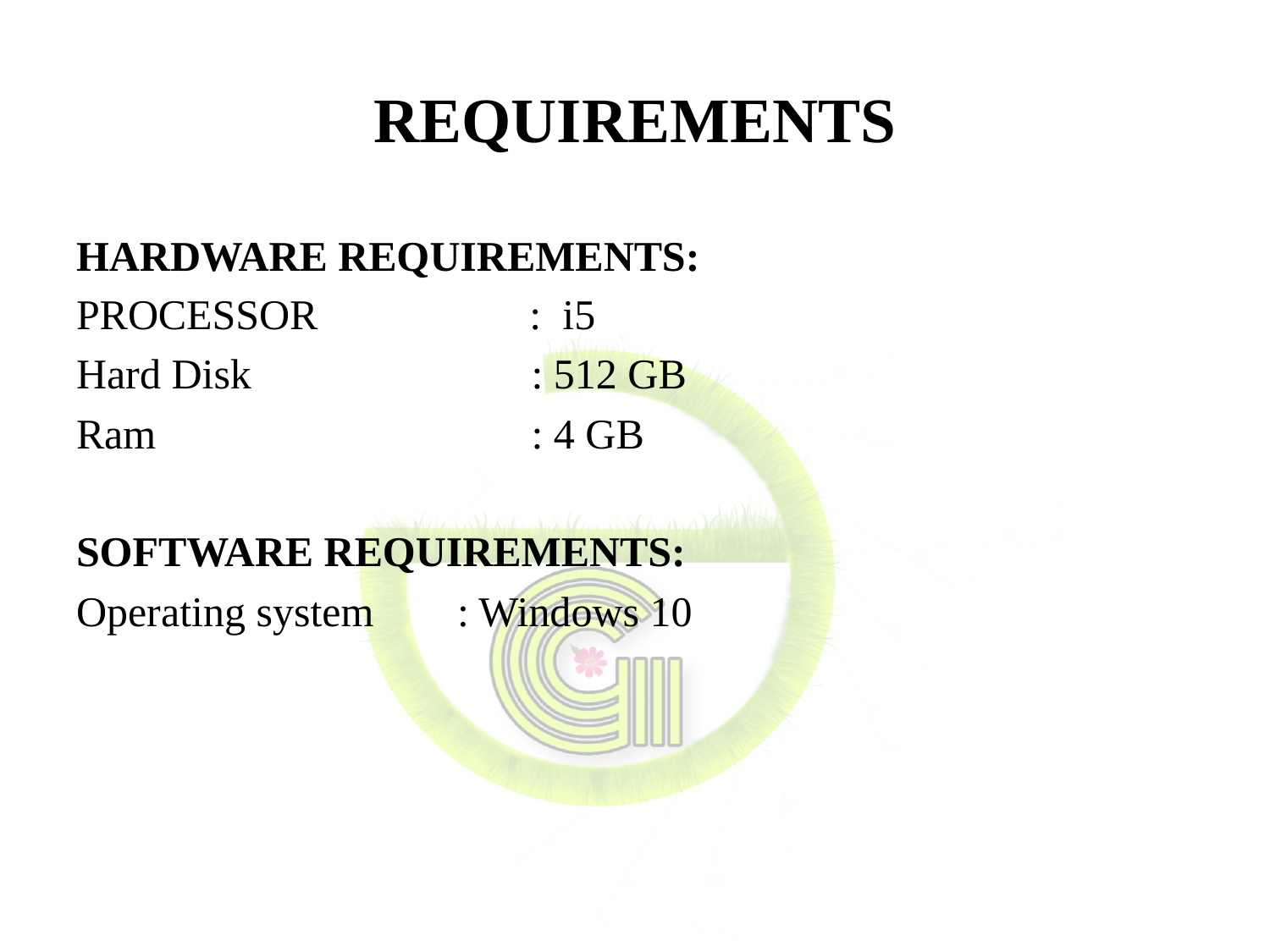

# REQUIREMENTS
HARDWARE REQUIREMENTS:
PROCESSOR                    :  i5
Hard Disk		       : 512 GB
Ram			       : 4 GB

SOFTWARE REQUIREMENTS:
Operating system	: Windows 10